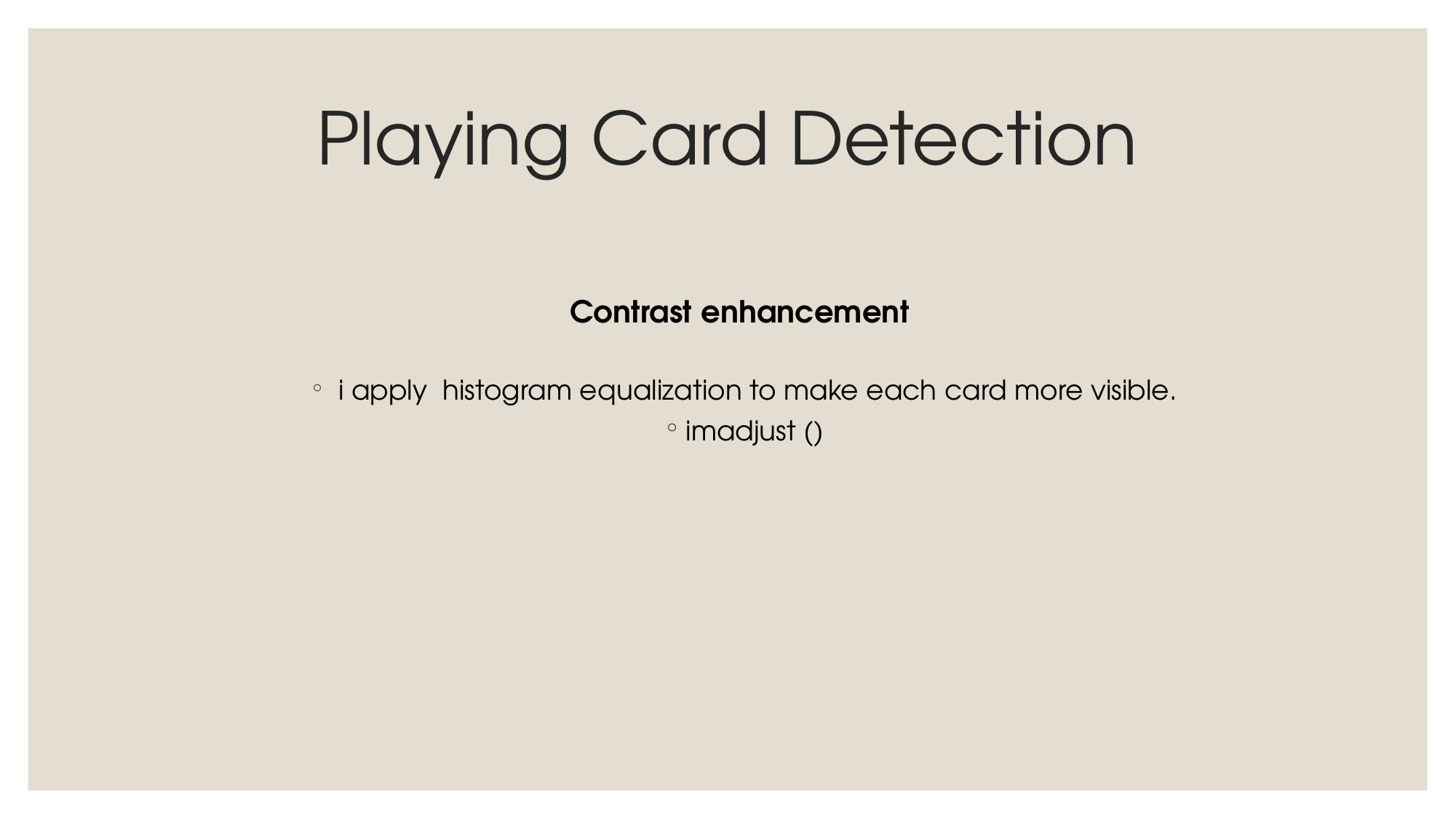

# Playing Card Detection
Contrast enhancement

 i apply  histogram equalization to make each card more visible.
imadjust ()